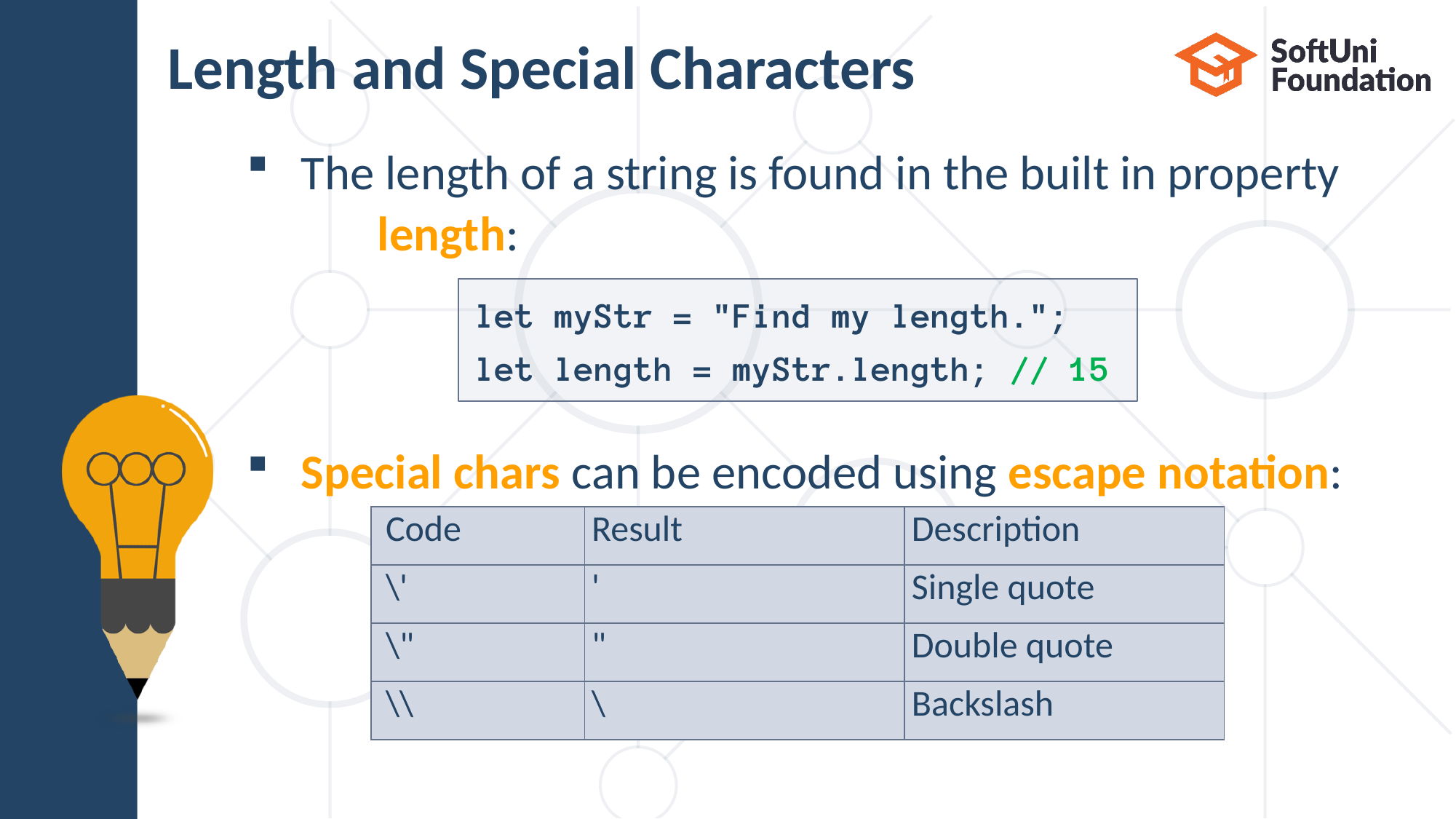

# Length and Special Characters
The length of a string is found in the built in property        length:

Special chars can be encoded using escape notation:
let myStr = "Find my length.";
let length = myStr.length; // 15
| Code | Result | Description |
| --- | --- | --- |
| \' | ' | Single quote |
| \" | " | Double quote |
| \\ | \ | Backslash |